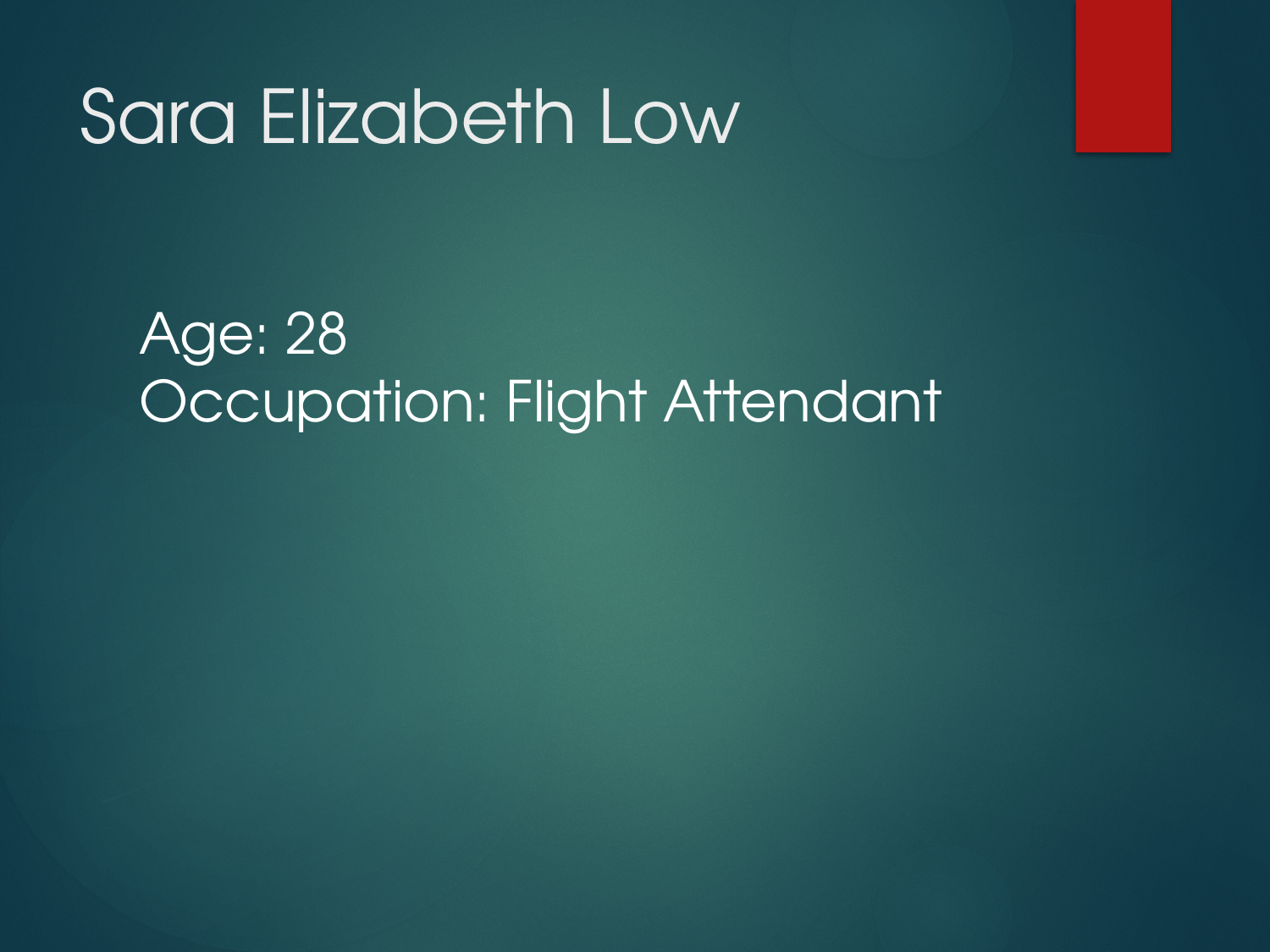

# Sara Elizabeth Low

Age: 28
Occupation: Flight Attendant